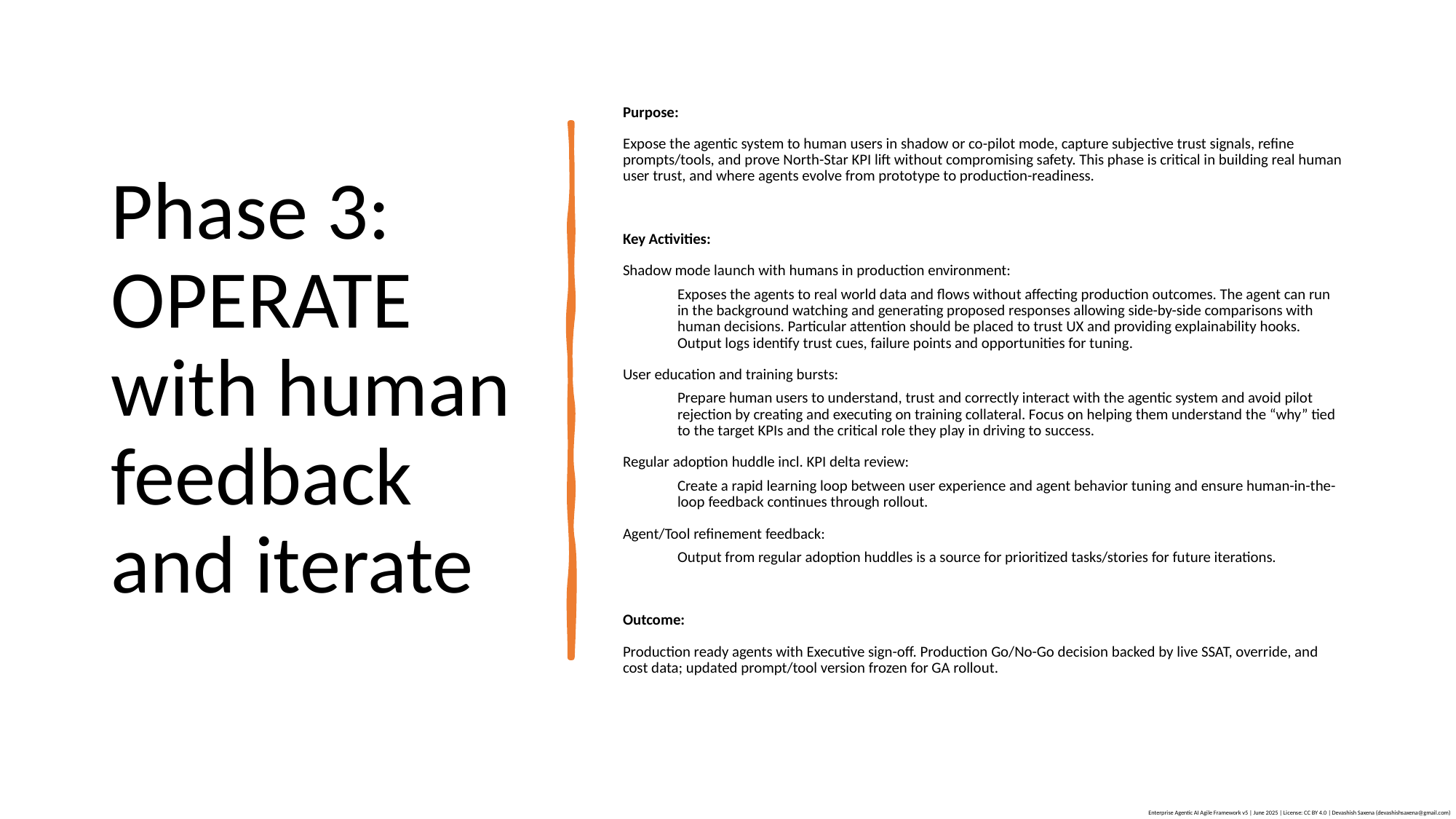

# Phase 3: OPERATE with human feedback and iterate
Purpose:
Expose the agentic system to human users in shadow or co-pilot mode, capture subjective trust signals, refine prompts/tools, and prove North-Star KPI lift without compromising safety. This phase is critical in building real human user trust, and where agents evolve from prototype to production-readiness.

Key Activities:
Shadow mode launch with humans in production environment:
Exposes the agents to real world data and flows without affecting production outcomes. The agent can run in the background watching and generating proposed responses allowing side-by-side comparisons with human decisions. Particular attention should be placed to trust UX and providing explainability hooks. Output logs identify trust cues, failure points and opportunities for tuning.
User education and training bursts:
Prepare human users to understand, trust and correctly interact with the agentic system and avoid pilot rejection by creating and executing on training collateral. Focus on helping them understand the “why” tied to the target KPIs and the critical role they play in driving to success.
Regular adoption huddle incl. KPI delta review:
Create a rapid learning loop between user experience and agent behavior tuning and ensure human-in-the-loop feedback continues through rollout.
Agent/Tool refinement feedback:
Output from regular adoption huddles is a source for prioritized tasks/stories for future iterations.

Outcome:
Production ready agents with Executive sign-off. Production Go/No-Go decision backed by live SSAT, override, and cost data; updated prompt/tool version frozen for GA rollout.

Enterprise Agentic AI Agile Framework v5 | June 2025 | License: CC BY 4.0 | Devashish Saxena (devashishsaxena@gmail.com)